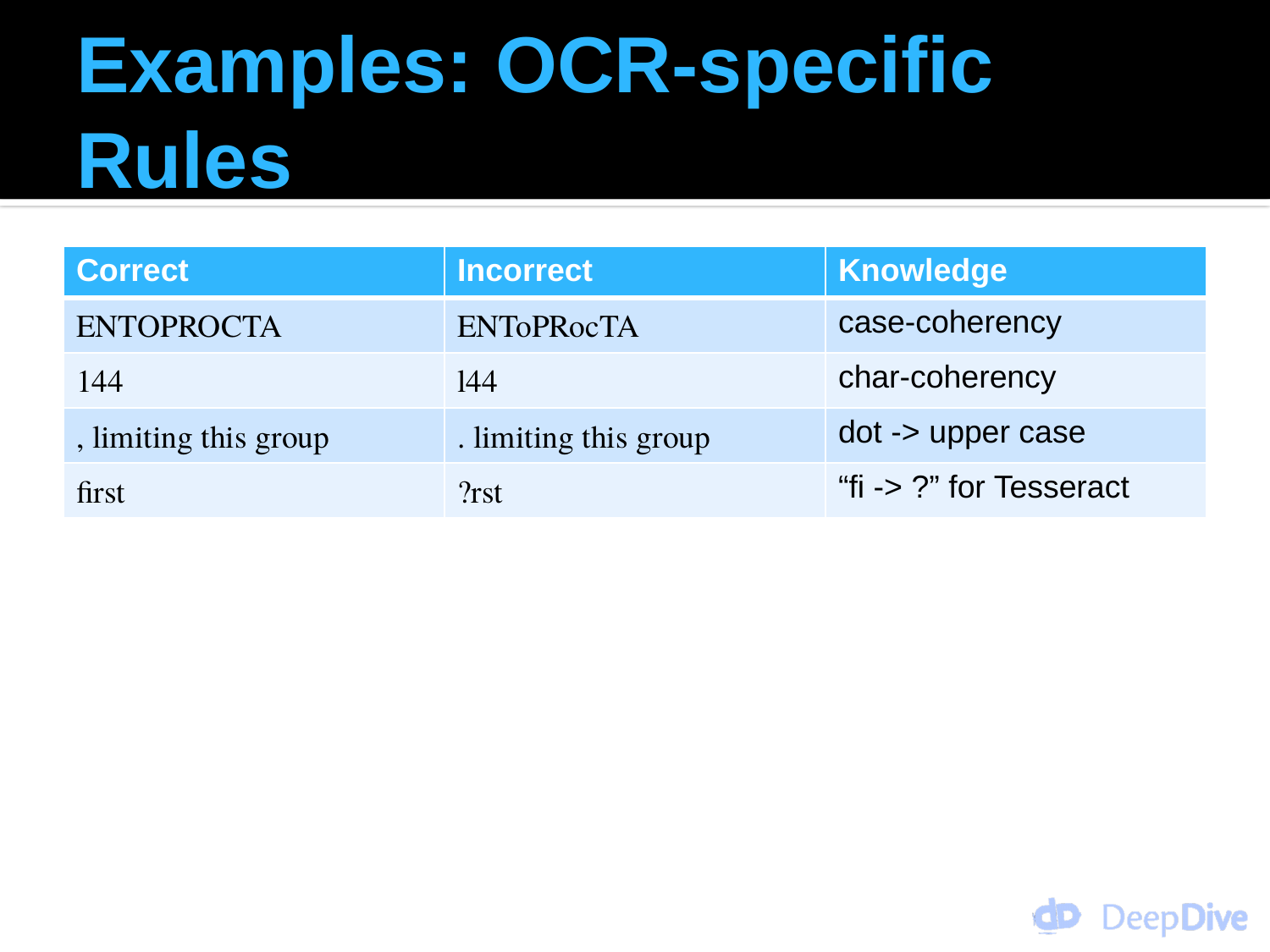

# Examples: OCR-specific Rules
| Correct | Incorrect | Knowledge |
| --- | --- | --- |
| ENTOPROCTA | ENToPRocTA | case-coherency |
| 144 | l44 | char-coherency |
| , limiting this group | . limiting this group | dot -> upper case |
| first | ?rst | “fi -> ?” for Tesseract |